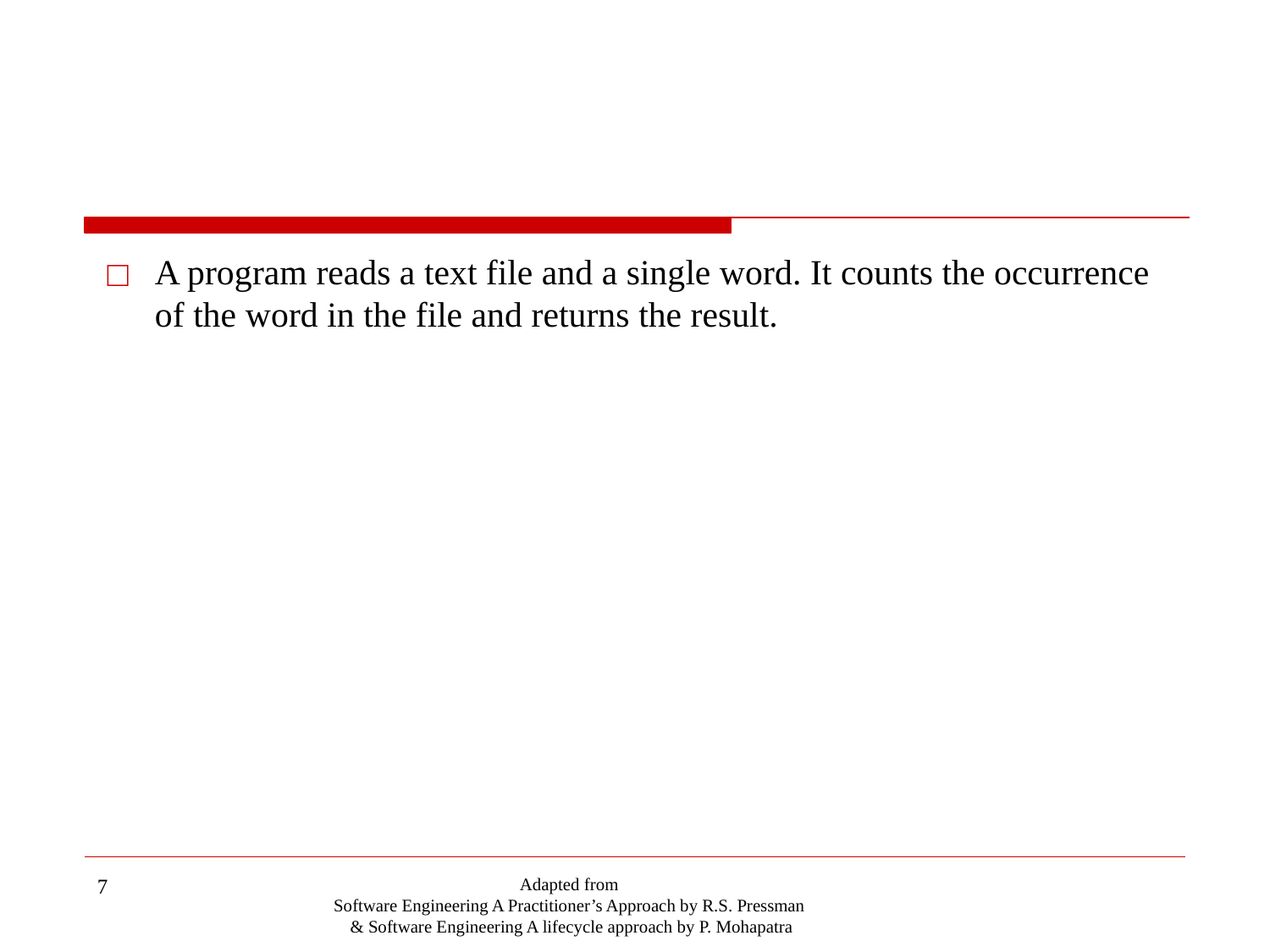

#
A program reads a text file and a single word. It counts the occurrence of the word in the file and returns the result.

7
Adapted from
Software Engineering A Practitioner’s Approach by R.S. Pressman
& Software Engineering A lifecycle approach by P. Mohapatra